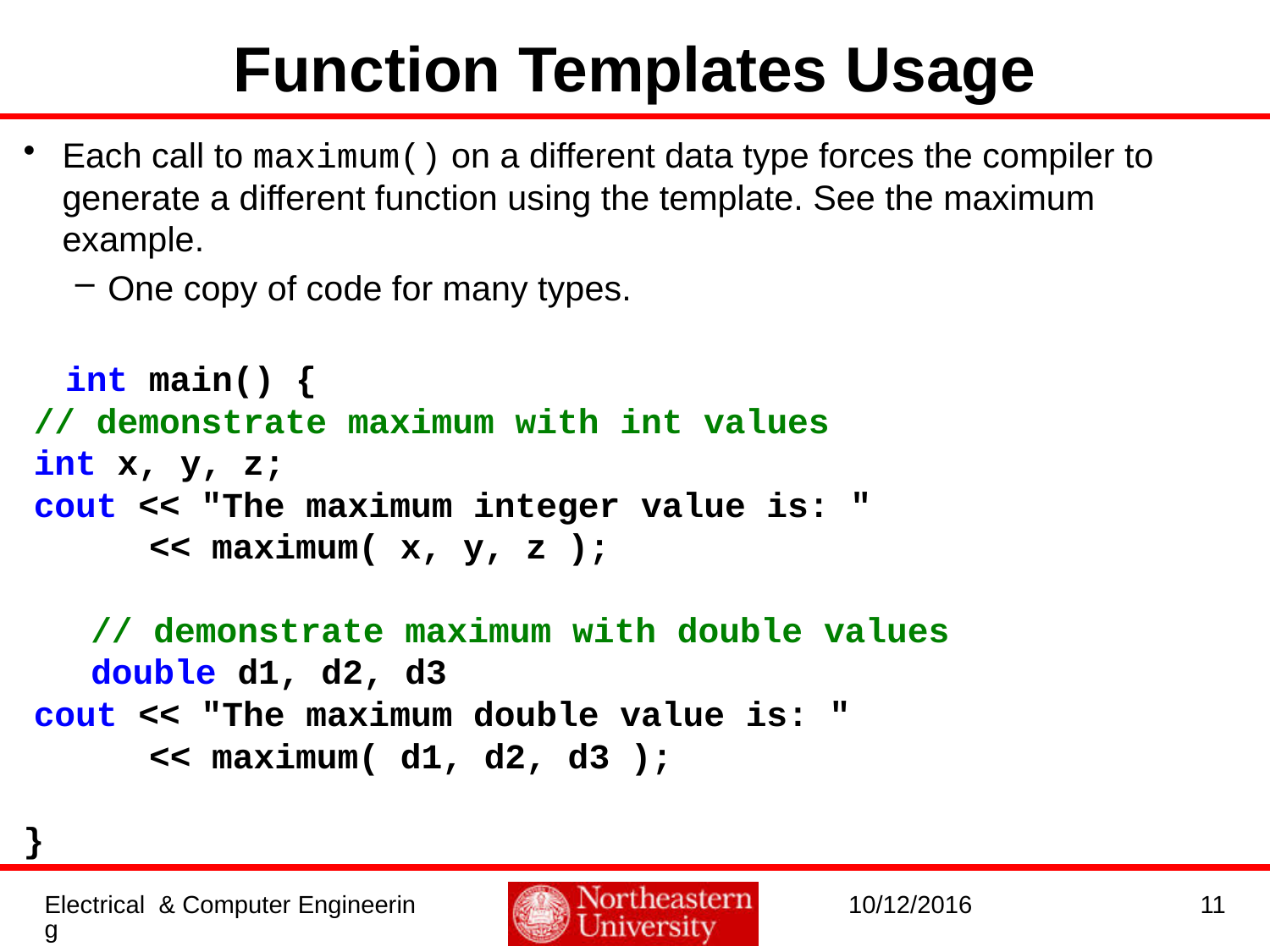

# Function Templates Usage
Each call to maximum() on a different data type forces the compiler to generate a different function using the template. See the maximum example.
One copy of code for many types.

  int main() {
		// demonstrate maximum with int values
		int x, y, z;
		cout << "The maximum integer value is: "
      << maximum( x, y, z );

   	// demonstrate maximum with double values
   	double d1, d2, d3
		cout << "The maximum double value is: "
      << maximum( d1, d2, d3 );

}

Electrical  & Computer Engineering
10/12/2016
11